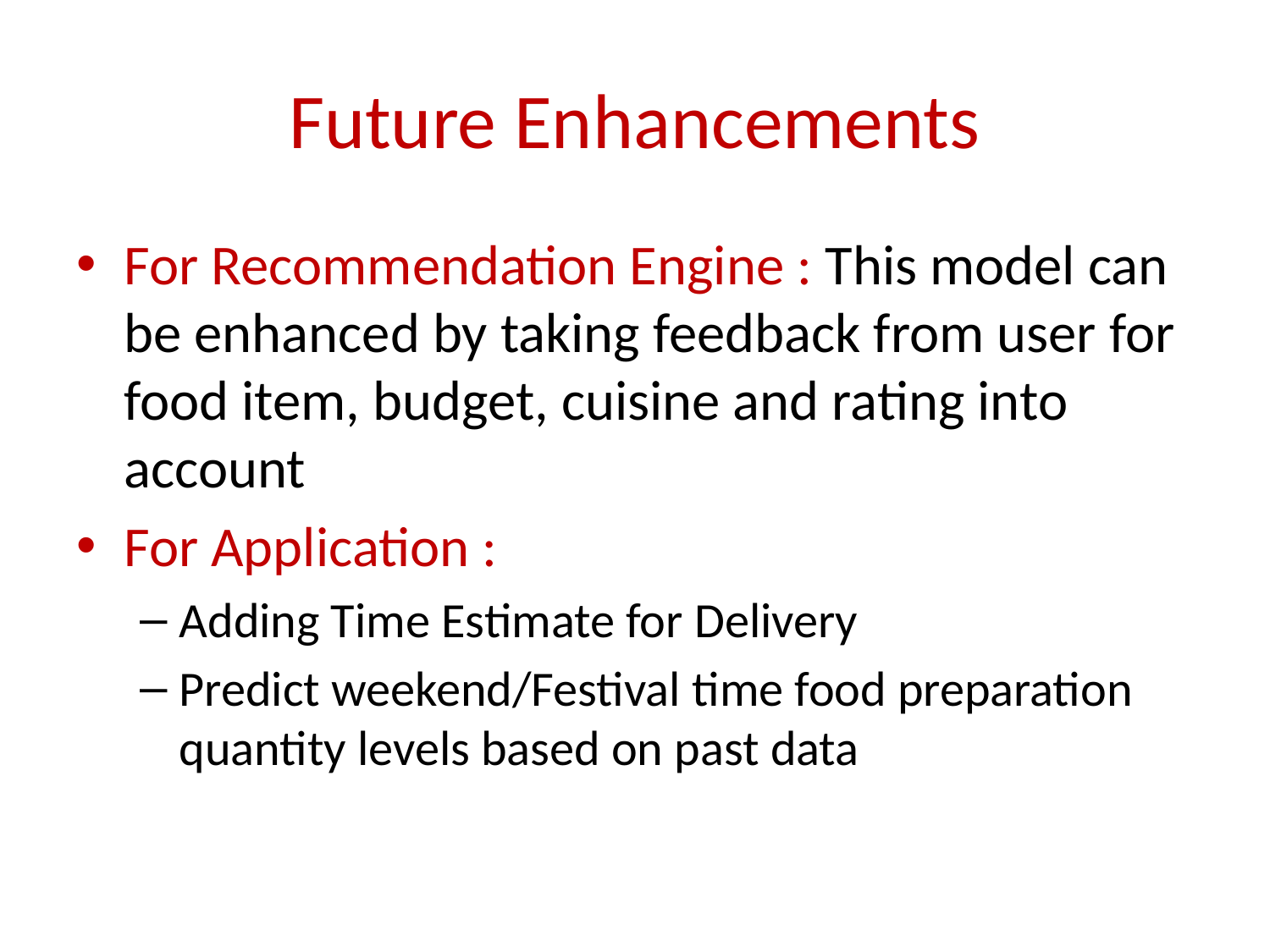

# Future Enhancements
For Recommendation Engine : This model can be enhanced by taking feedback from user for food item, budget, cuisine and rating into account
For Application :
Adding Time Estimate for Delivery
Predict weekend/Festival time food preparation quantity levels based on past data